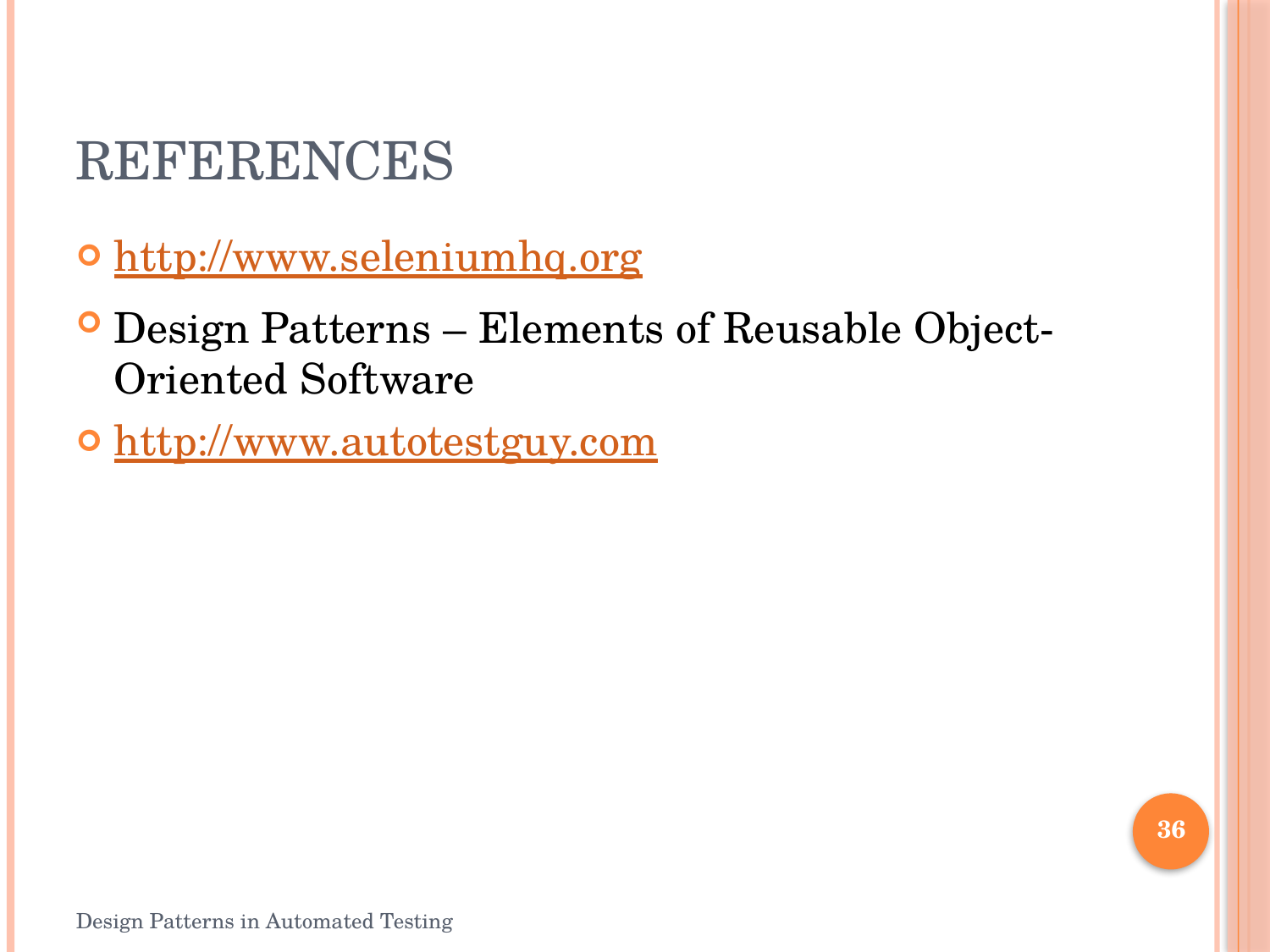

# References
http://www.seleniumhq.org
Design Patterns – Elements of Reusable Object-Oriented Software
http://www.autotestguy.com

36
Design Patterns in Automated Testing